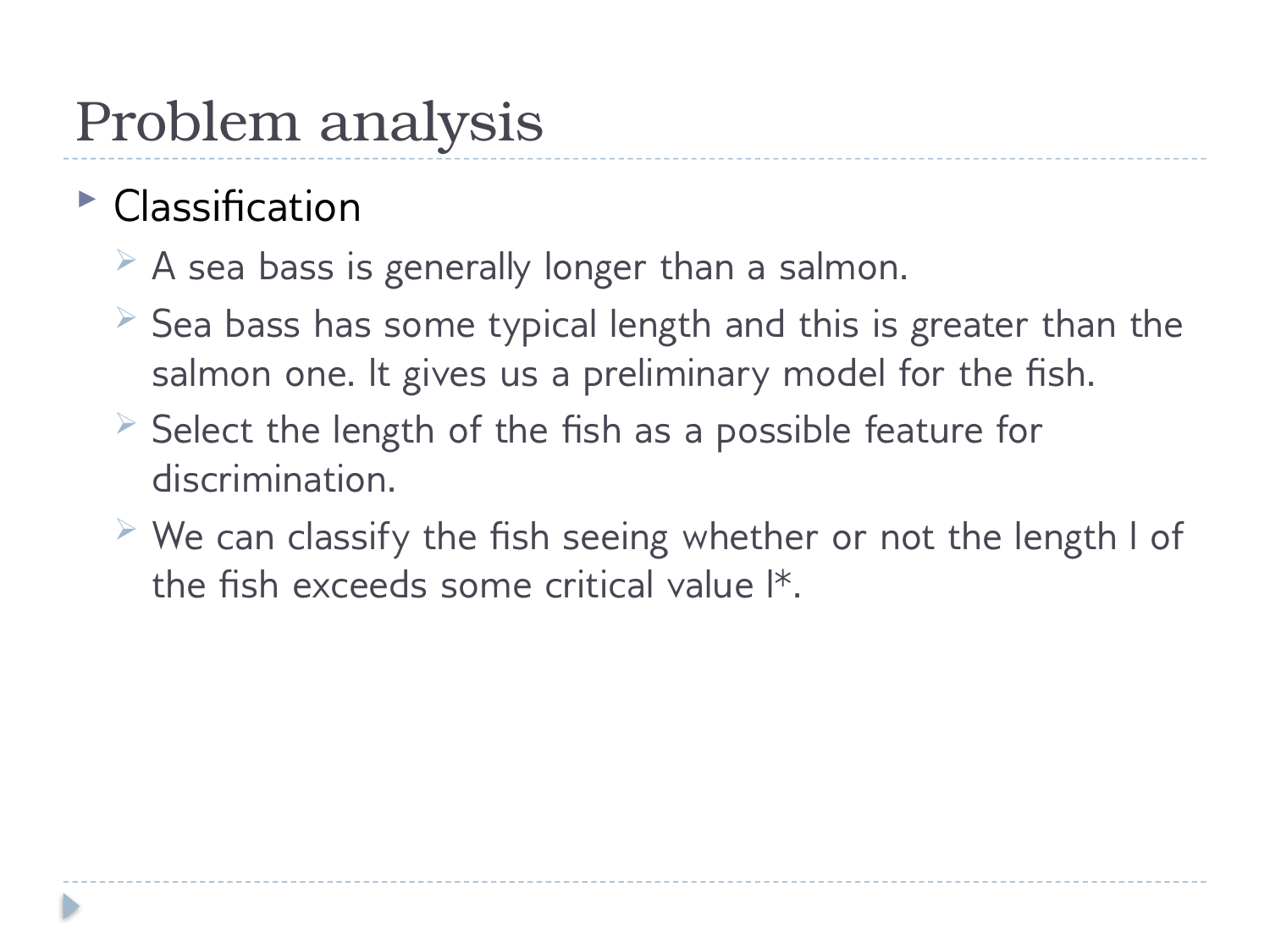

# Problem analysis
Classification
A sea bass is generally longer than a salmon.
Sea bass has some typical length and this is greater than the salmon one. It gives us a preliminary model for the fish.
Select the length of the fish as a possible feature for discrimination.
We can classify the fish seeing whether or not the length l of the fish exceeds some critical value l*.